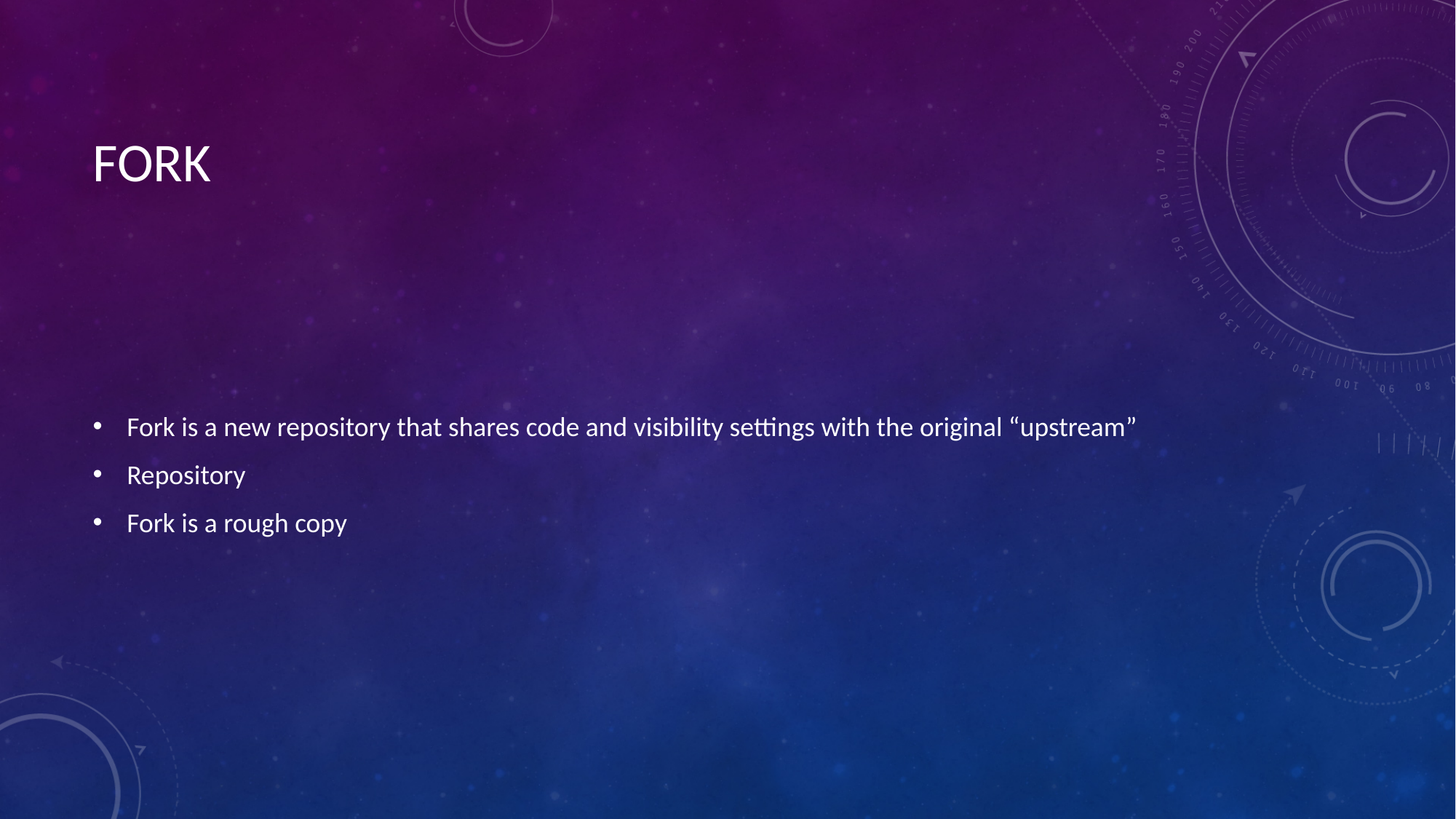

# fork
Fork is a new repository that shares code and visibility settings with the original “upstream”
Repository
Fork is a rough copy